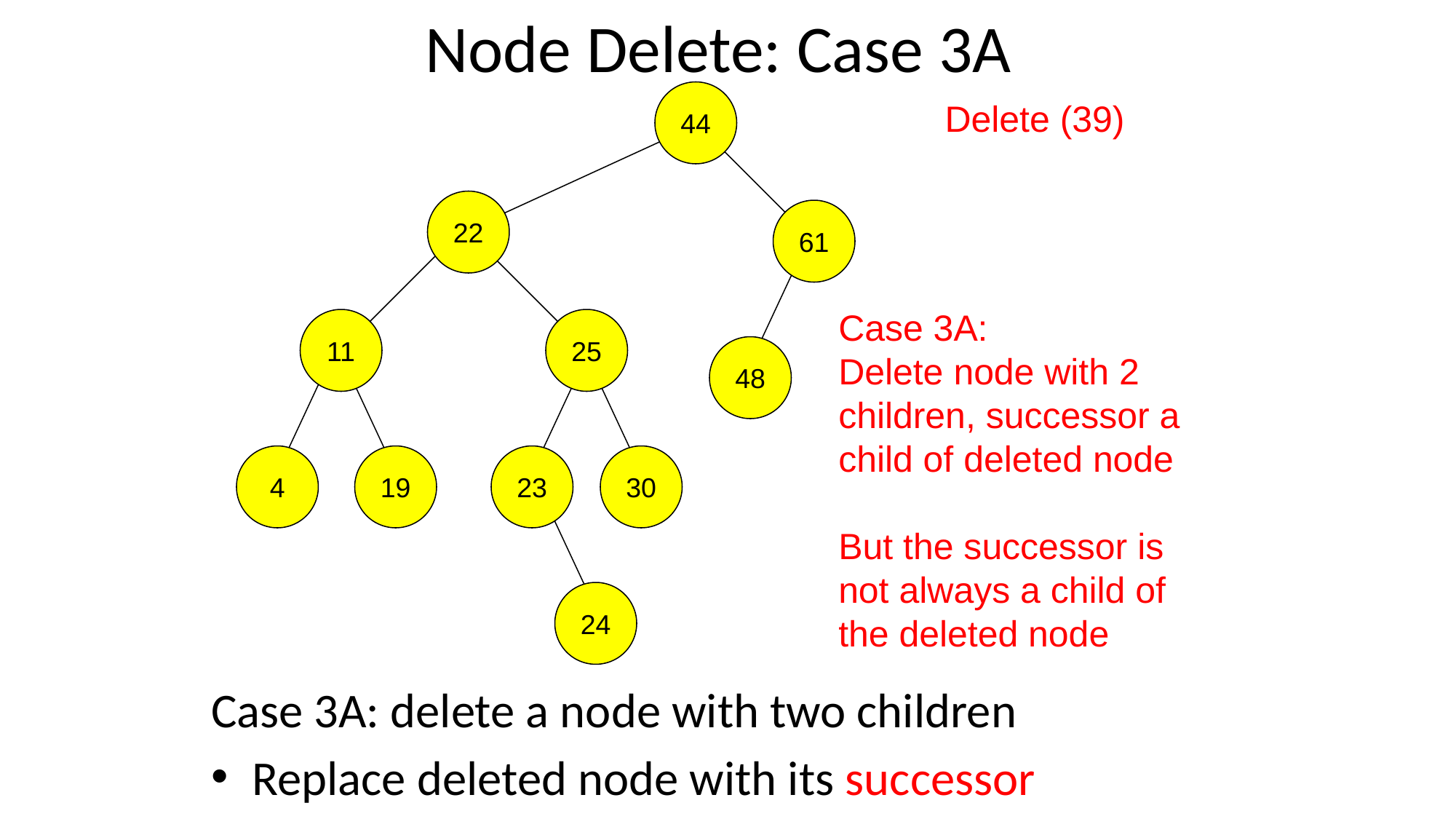

# Node Delete: Case 3A
44

22
61

11
25
48

4
19
23
30

24
Delete (39)
Case 3A:
Delete node with 2 children, successor a child of deleted node

But the successor is not always a child of the deleted node
Case 3A: delete a node with two children
Replace deleted node with its successor